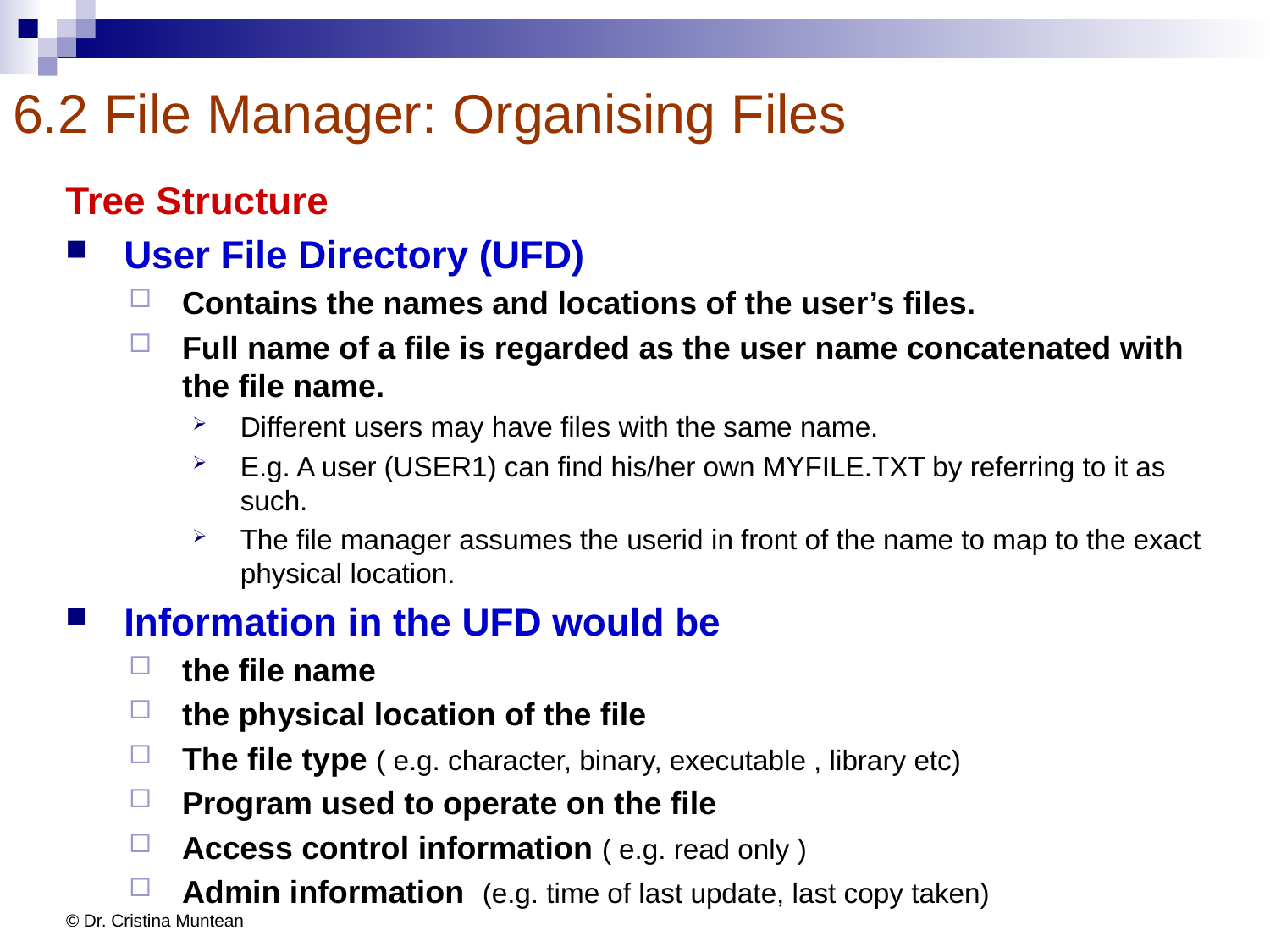

# 6.2 File Manager: Organising Files
Tree Structure
User File Directory (UFD)
Contains the names and locations of the user’s files.
Full name of a file is regarded as the user name concatenated with the file name.
Different users may have files with the same name.
E.g. A user (USER1) can find his/her own MYFILE.TXT by referring to it as such.
The file manager assumes the userid in front of the name to map to the exact physical location.
Information in the UFD would be
the file name
the physical location of the file
The file type ( e.g. character, binary, executable , library etc)
Program used to operate on the file
Access control information ( e.g. read only )
Admin information  (e.g. time of last update, last copy taken)